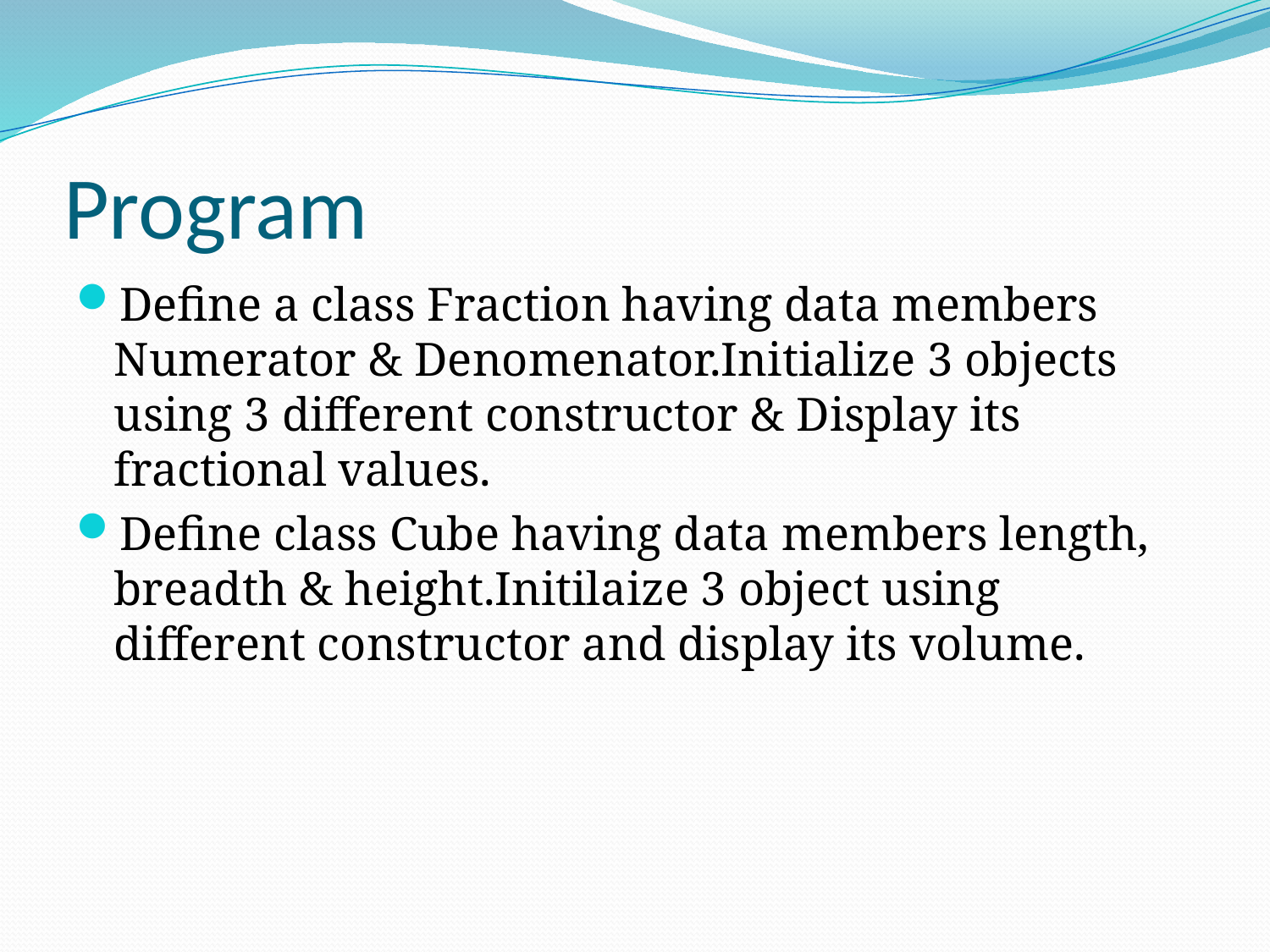

# Program
Define a class Fraction having data members Numerator & Denomenator.Initialize 3 objects using 3 different constructor & Display its fractional values.
Define class Cube having data members length, breadth & height.Initilaize 3 object using different constructor and display its volume.